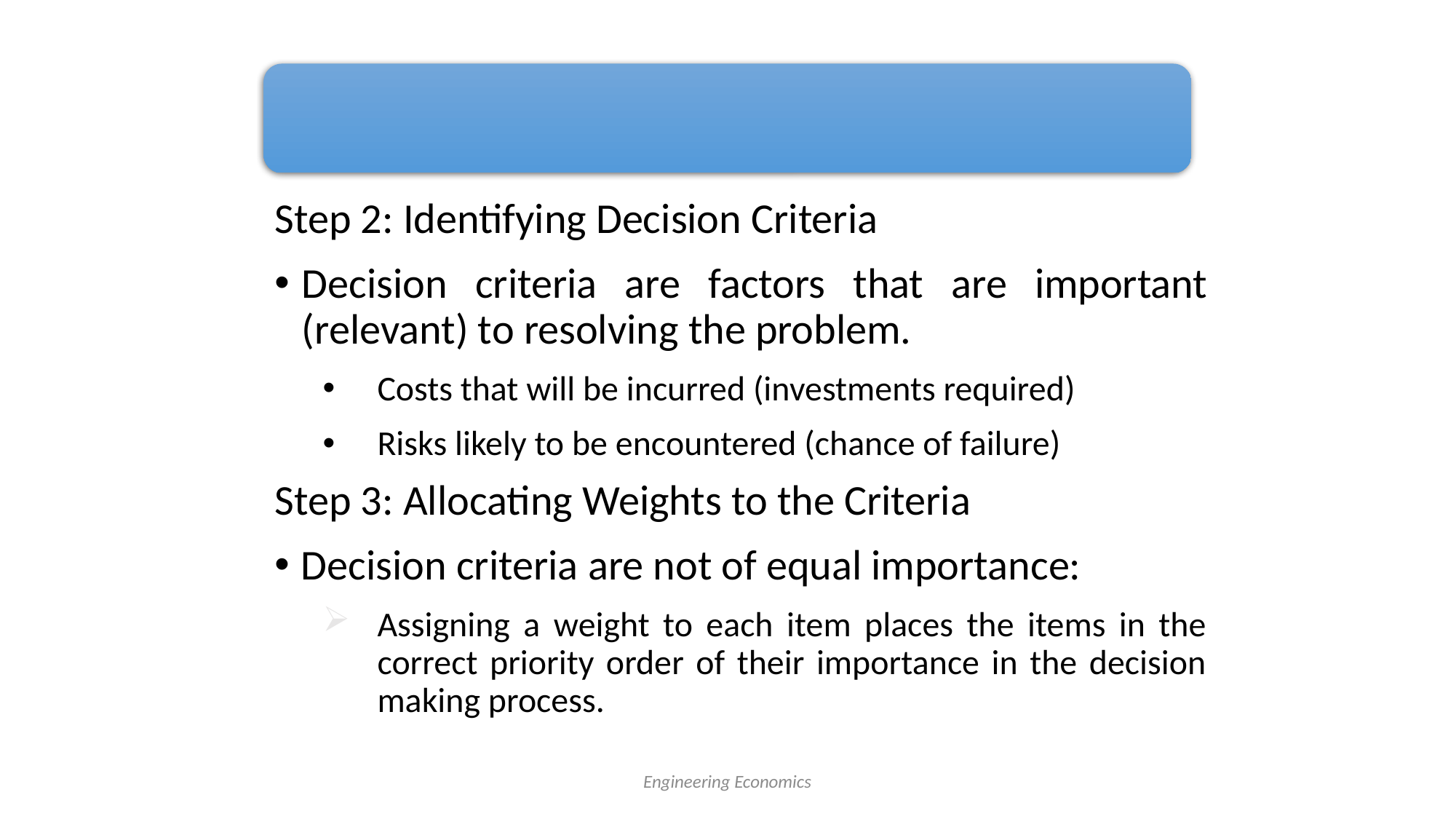

Step 2: Identifying Decision Criteria
Decision criteria are factors that are important (relevant) to resolving the problem.
Costs that will be incurred (investments required)
Risks likely to be encountered (chance of failure)
Step 3: Allocating Weights to the Criteria
Decision criteria are not of equal importance:
Assigning a weight to each item places the items in the correct priority order of their importance in the decision making process.

Engineering Economics